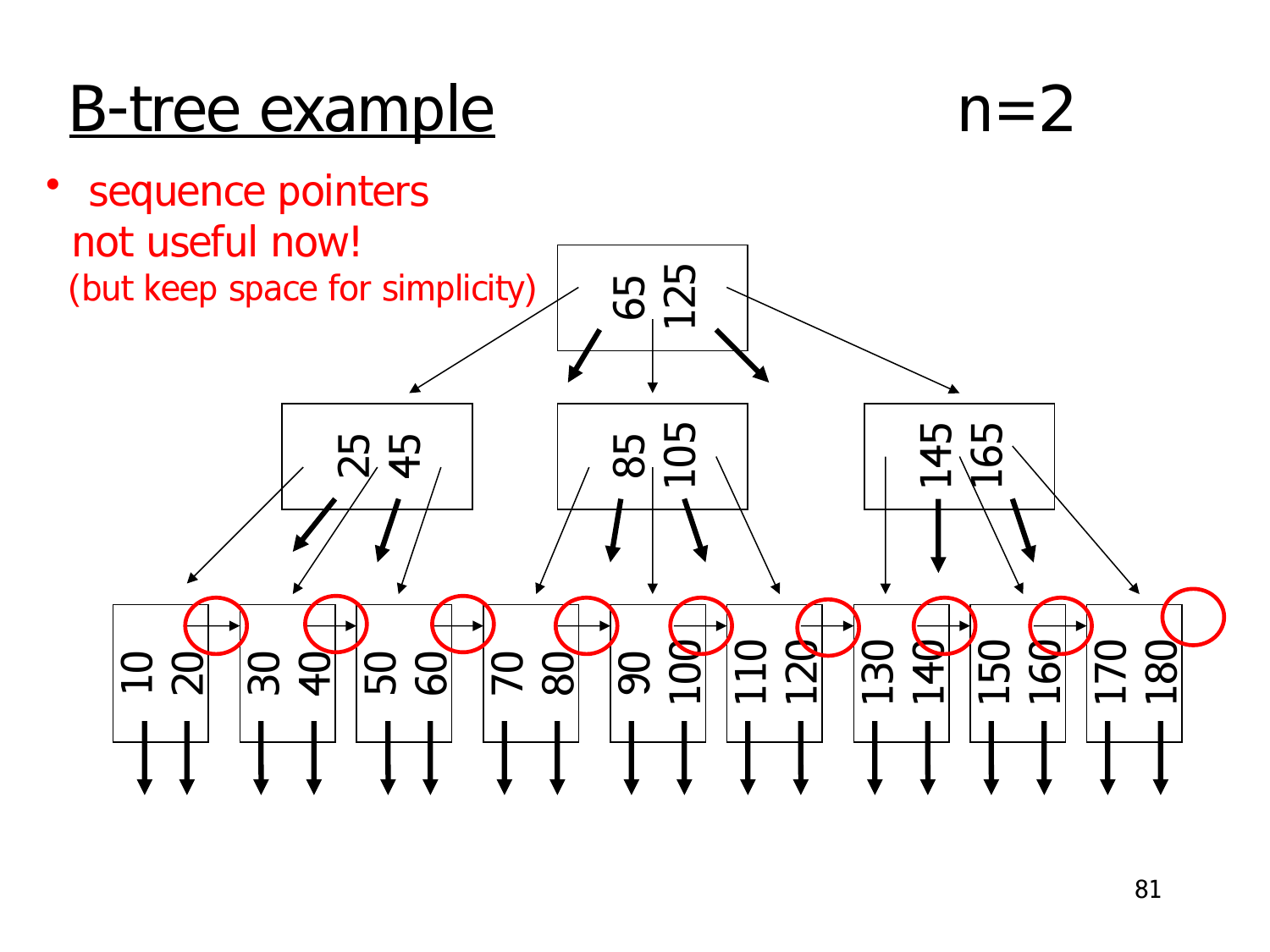

# B-tree example				n=2
 sequence pointers
  not useful now!
  (but keep space for simplicity)

65
125

25
45
85
105
145
165

10
20

30
40

50
60

70
80

90
100

110
120

130
140

150
160

170
180

81